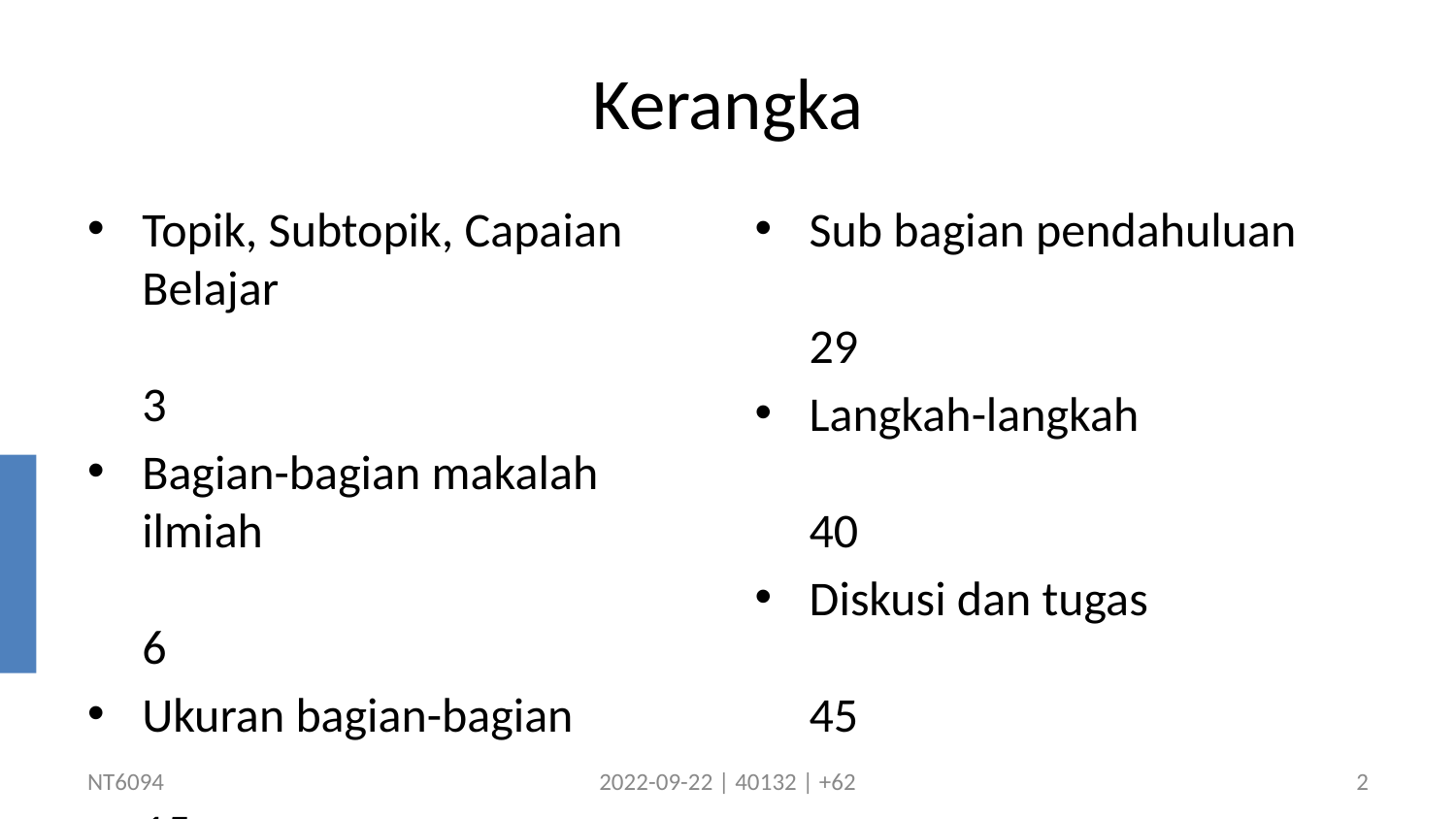

# Kerangka
Topik, Subtopik, Capaian Belajar	3
Bagian-bagian makalah
ilmiah	6
Ukuran bagian-bagian	15
Kapan menulis penda-huluan?	17
Bagian Pendahuluan	20
Sub bagian pendahuluan	29
Langkah-langkah	40
Diskusi dan tugas	45
NT6094
2022-09-22 | 40132 | +62
2